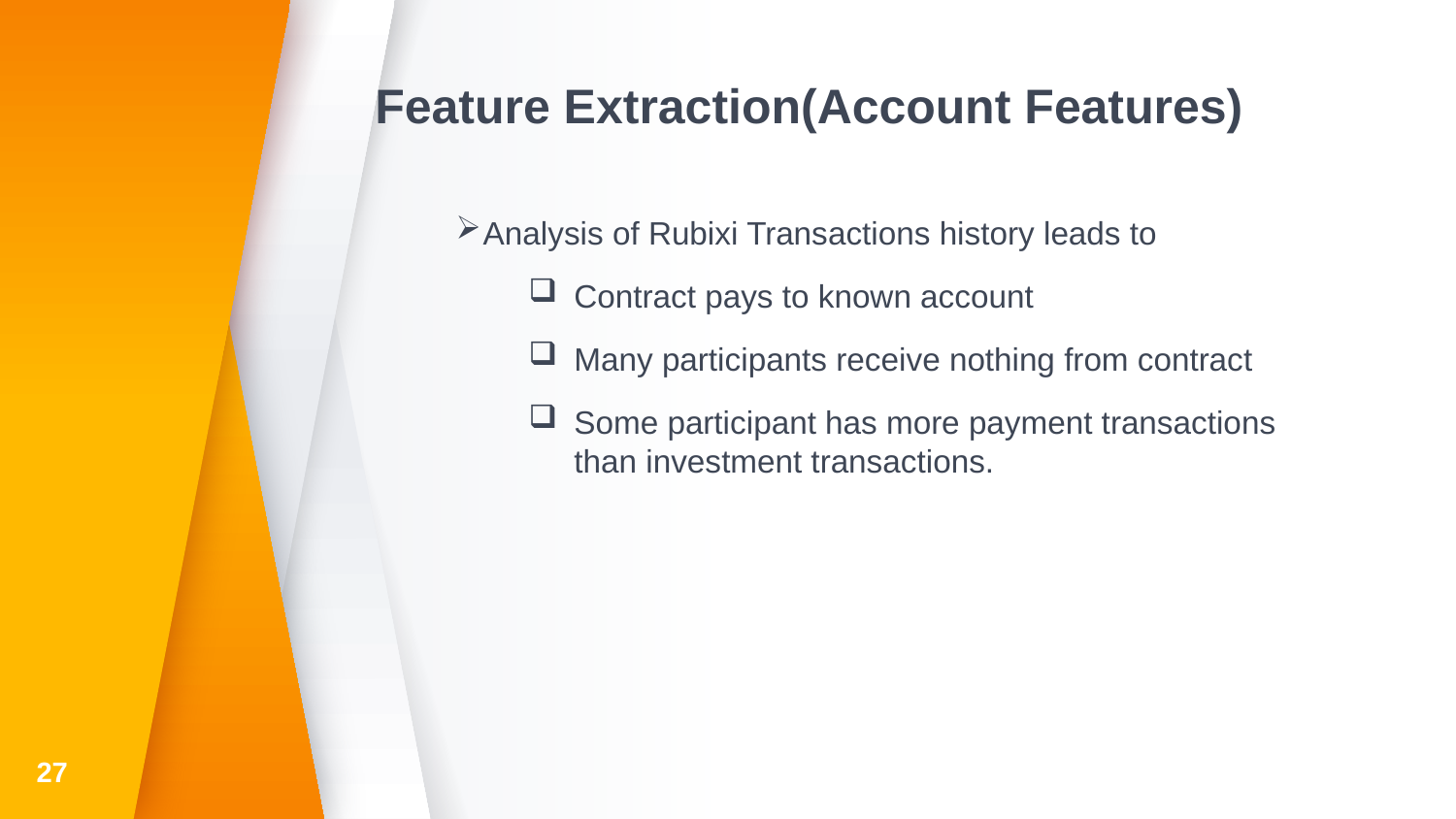

# Feature Extraction(Account Features)
Analysis of Rubixi Transactions history leads to
Contract pays to known account
Many participants receive nothing from contract
Some participant has more payment transactions than investment transactions.

27